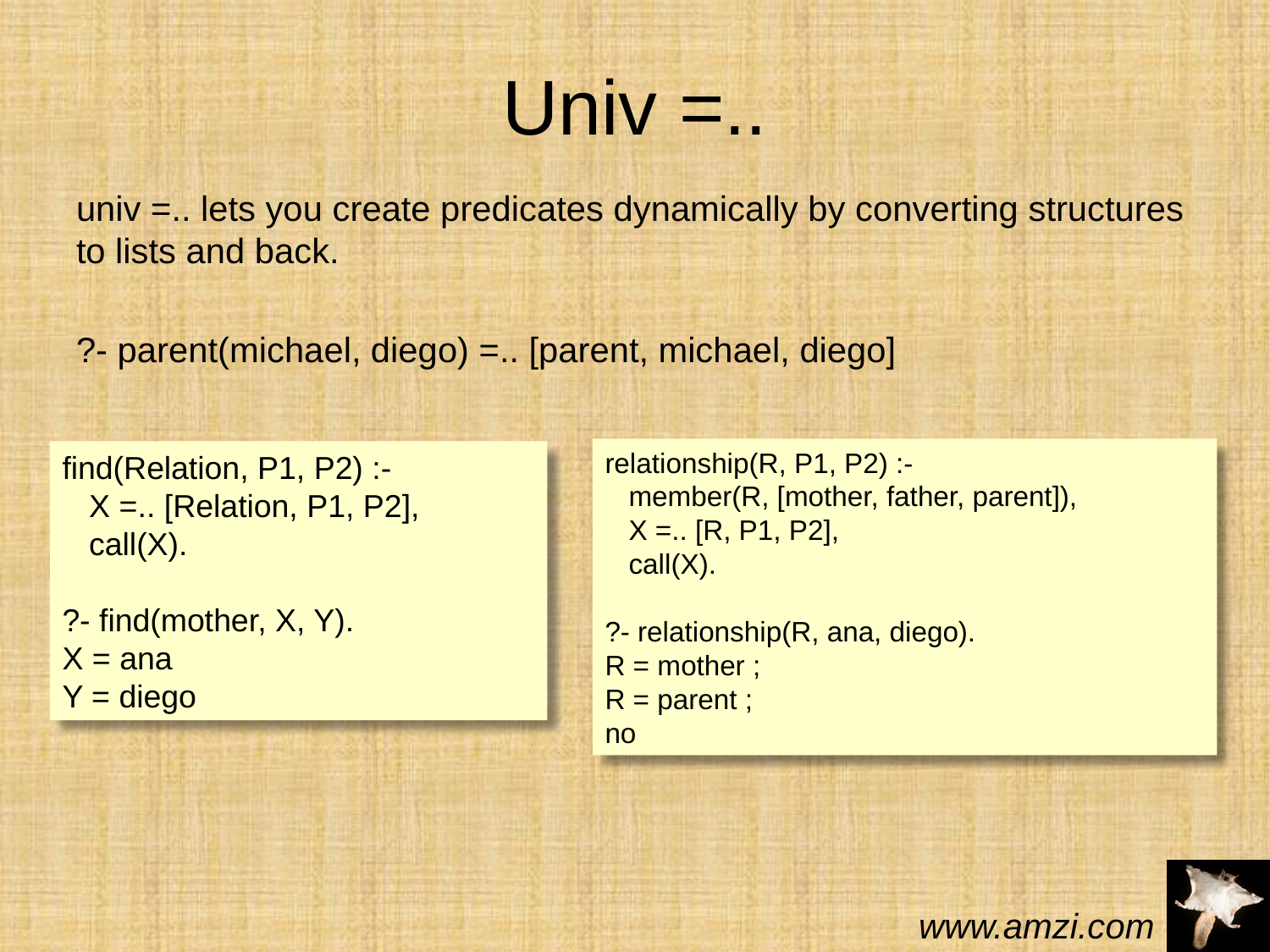

# Univ =..
univ =.. lets you create predicates dynamically by converting structures to lists and back.

?- parent(michael, diego) =.. [parent, michael, diego]

relationship(R, P1, P2) :-
   member(R, [mother, father, parent]),
   X =.. [R, P1, P2],
   call(X).

?- relationship(R, ana, diego).
R = mother ;
R = parent ;
no
find(Relation, P1, P2) :-
   X =.. [Relation, P1, P2],
   call(X).

?- find(mother, X, Y).
X = ana
Y = diego